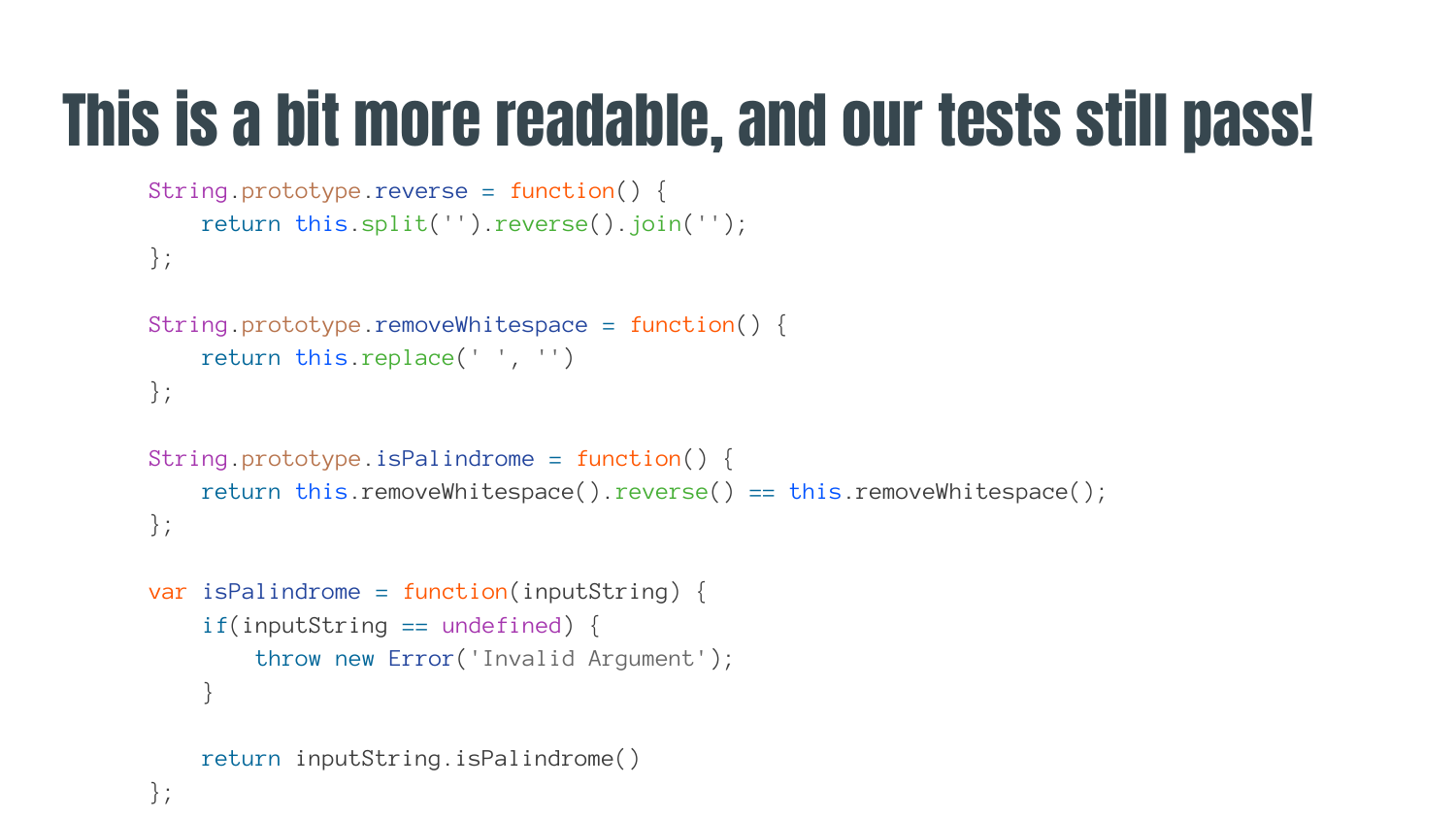

# This is a bit more readable, and our tests still pass!

String.prototype.reverse = function() {
    return this.split('').reverse().join('');
};
String.prototype.removeWhitespace = function() {
    return this.replace(' ', '')
};
String.prototype.isPalindrome = function() {
    return this.removeWhitespace().reverse() == this.removeWhitespace();
};
var isPalindrome = function(inputString) {
    if(inputString == undefined) {
        throw new Error('Invalid Argument');
    }
    return inputString.isPalindrome()
};